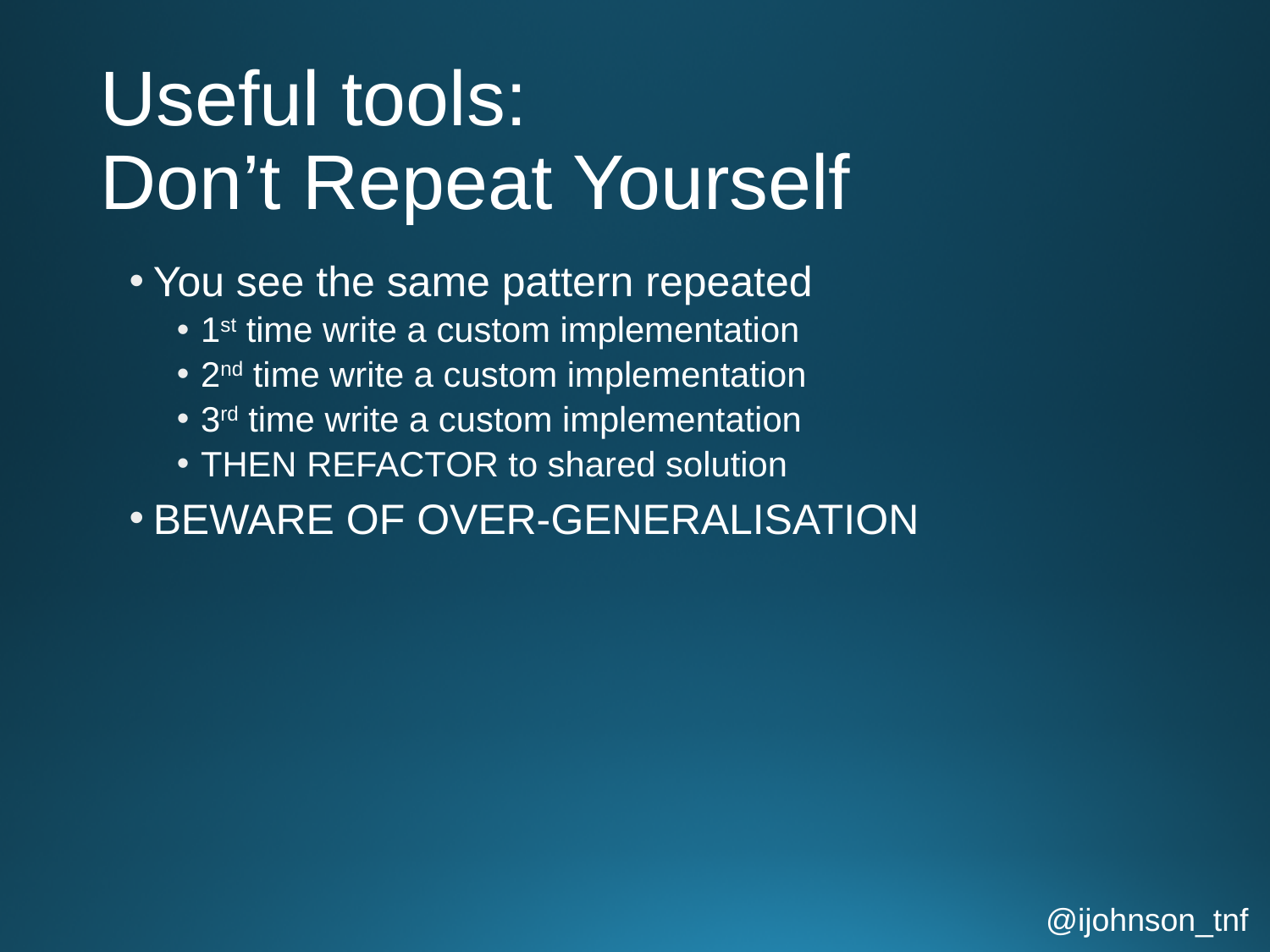

# Useful tools: Don’t Repeat Yourself
You see the same pattern repeated
1st time write a custom implementation
2nd time write a custom implementation
3rd time write a custom implementation
THEN REFACTOR to shared solution
BEWARE OF OVER-GENERALISATION
@ijohnson_tnf